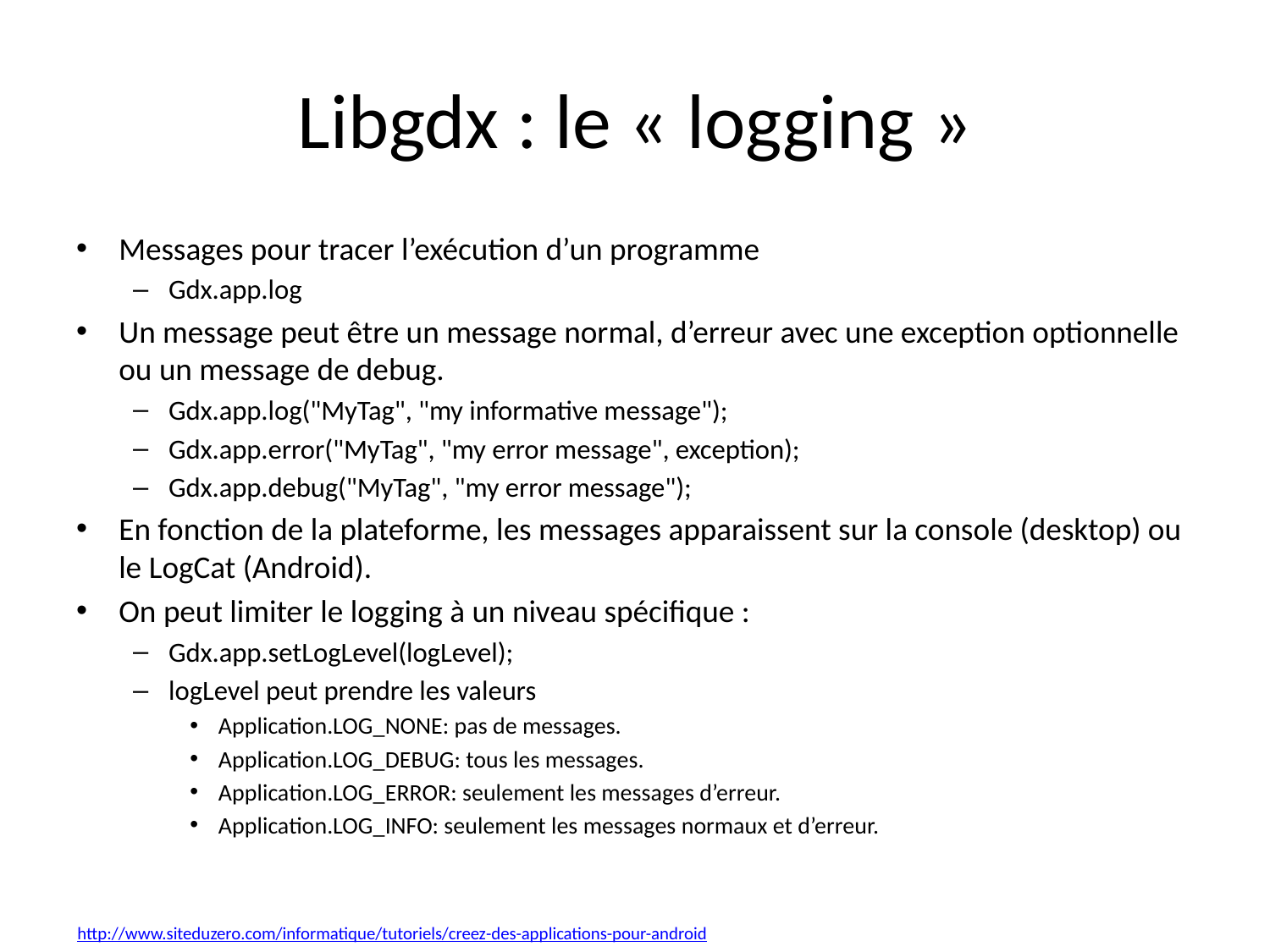

# Libgdx : le « logging »
Messages pour tracer l’exécution d’un programme
Gdx.app.log
Un message peut être un message normal, d’erreur avec une exception optionnelle ou un message de debug.
Gdx.app.log("MyTag", "my informative message");
Gdx.app.error("MyTag", "my error message", exception);
Gdx.app.debug("MyTag", "my error message");
En fonction de la plateforme, les messages apparaissent sur la console (desktop) ou le LogCat (Android).
On peut limiter le logging à un niveau spécifique :
Gdx.app.setLogLevel(logLevel);
logLevel peut prendre les valeurs
Application.LOG_NONE: pas de messages.
Application.LOG_DEBUG: tous les messages.
Application.LOG_ERROR: seulement les messages d’erreur.
Application.LOG_INFO: seulement les messages normaux et d’erreur.